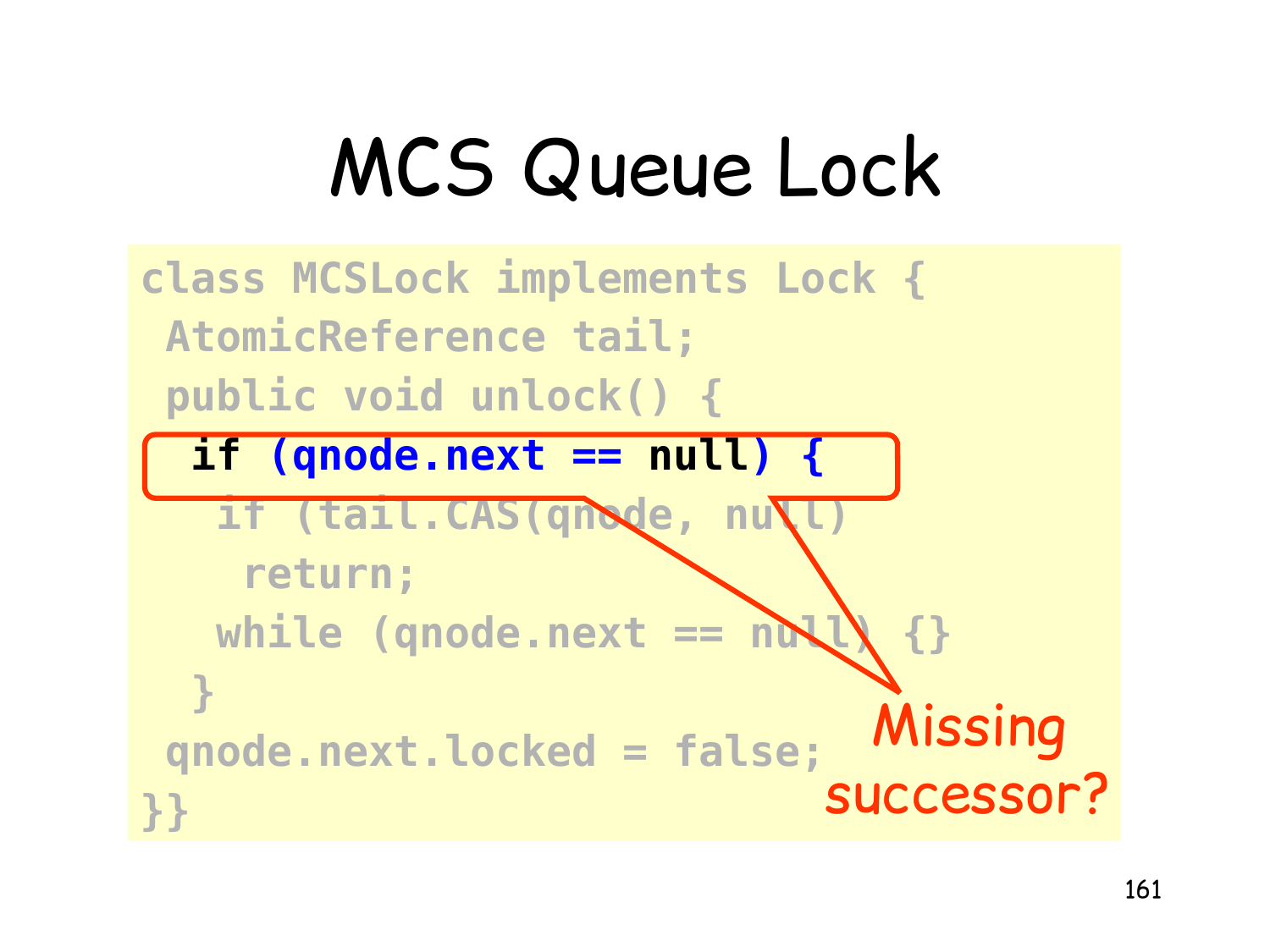

# MCS Queue Lock
class MCSLock implements Lock {
 AtomicReference tail;
 public void unlock() {
  if (qnode.next == null) {
   if (tail.CAS(qnode, null)
    return;
   while (qnode.next == null) {}
  }
 qnode.next.locked = false;
}}

Missing
successor?
161